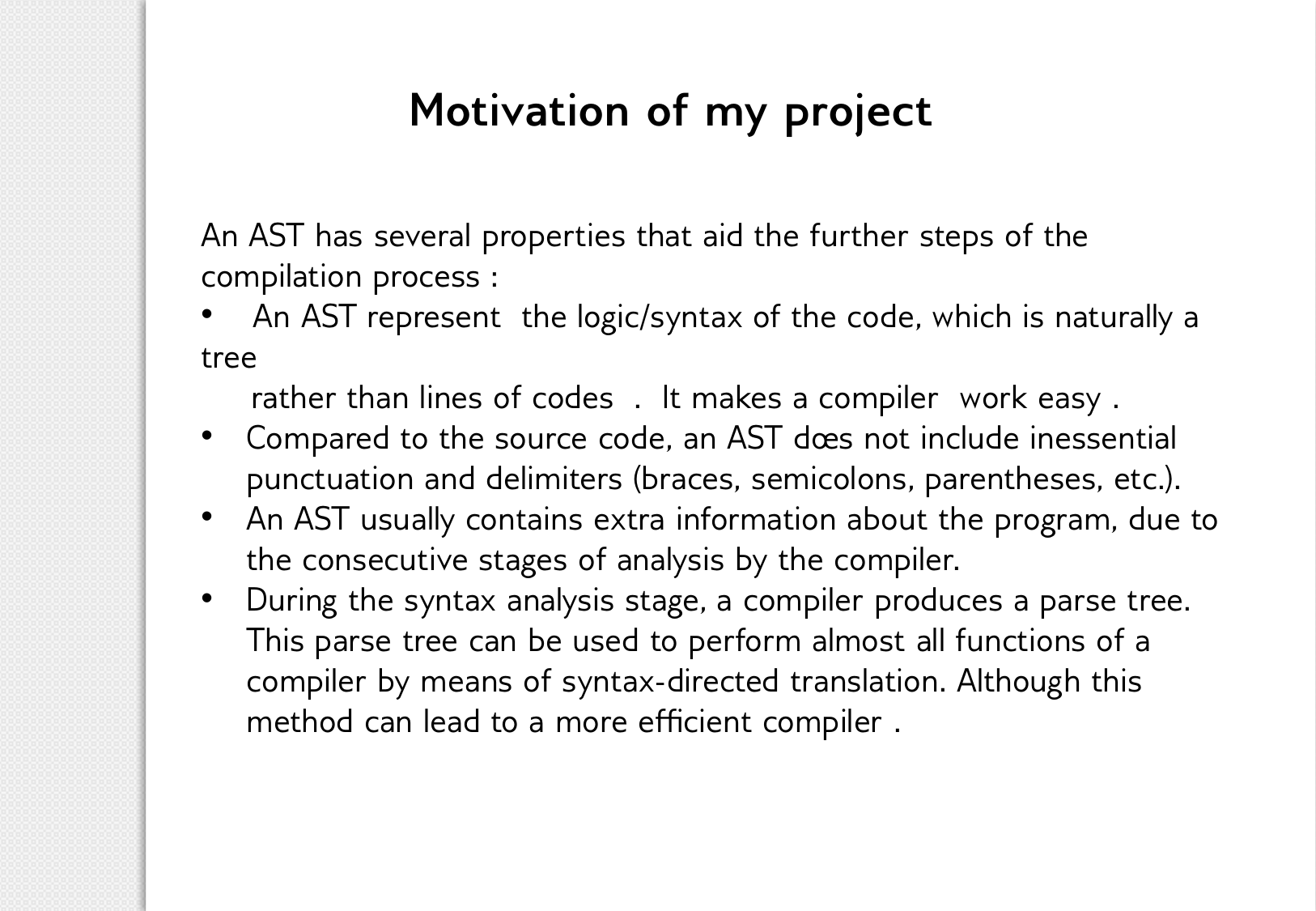

Motivation of my project
An AST has several properties that aid the further steps of the compilation process :
    An AST represent  the logic/syntax of the code, which is naturally a tree
     rather than lines of codes  .  It makes a compiler  work easy .
Compared to the source code, an AST does not include inessential punctuation and delimiters (braces, semicolons, parentheses, etc.).
An AST usually contains extra information about the program, due to the consecutive stages of analysis by the compiler.
During the syntax analysis stage, a compiler produces a parse tree. This parse tree can be used to perform almost all functions of a compiler by means of syntax-directed translation. Although this method can lead to a more efficient compiler .